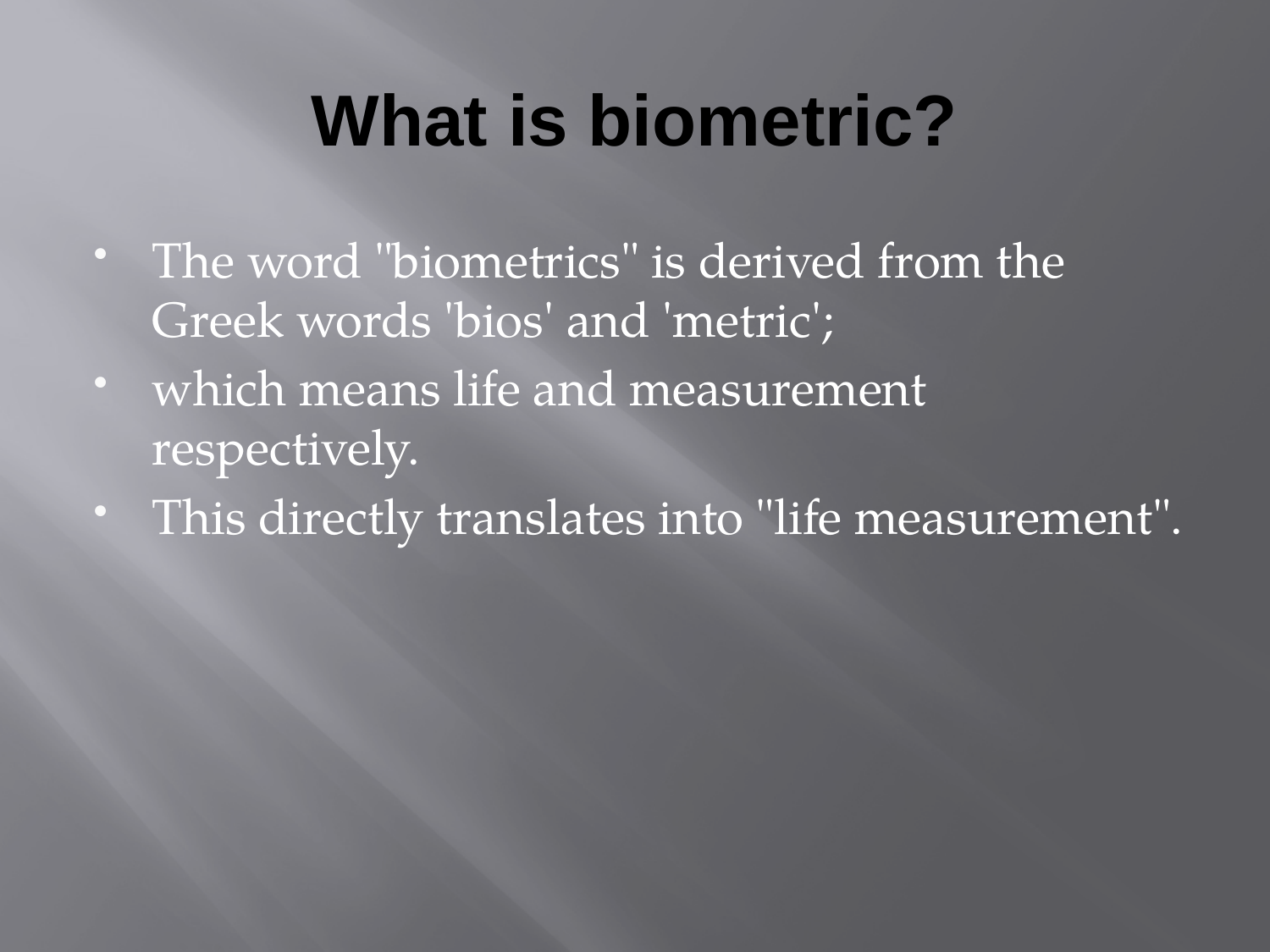

# What is biometric?
The word "biometrics" is derived from the Greek words 'bios' and 'metric';
which means life and measurement respectively.
This directly translates into "life measurement".